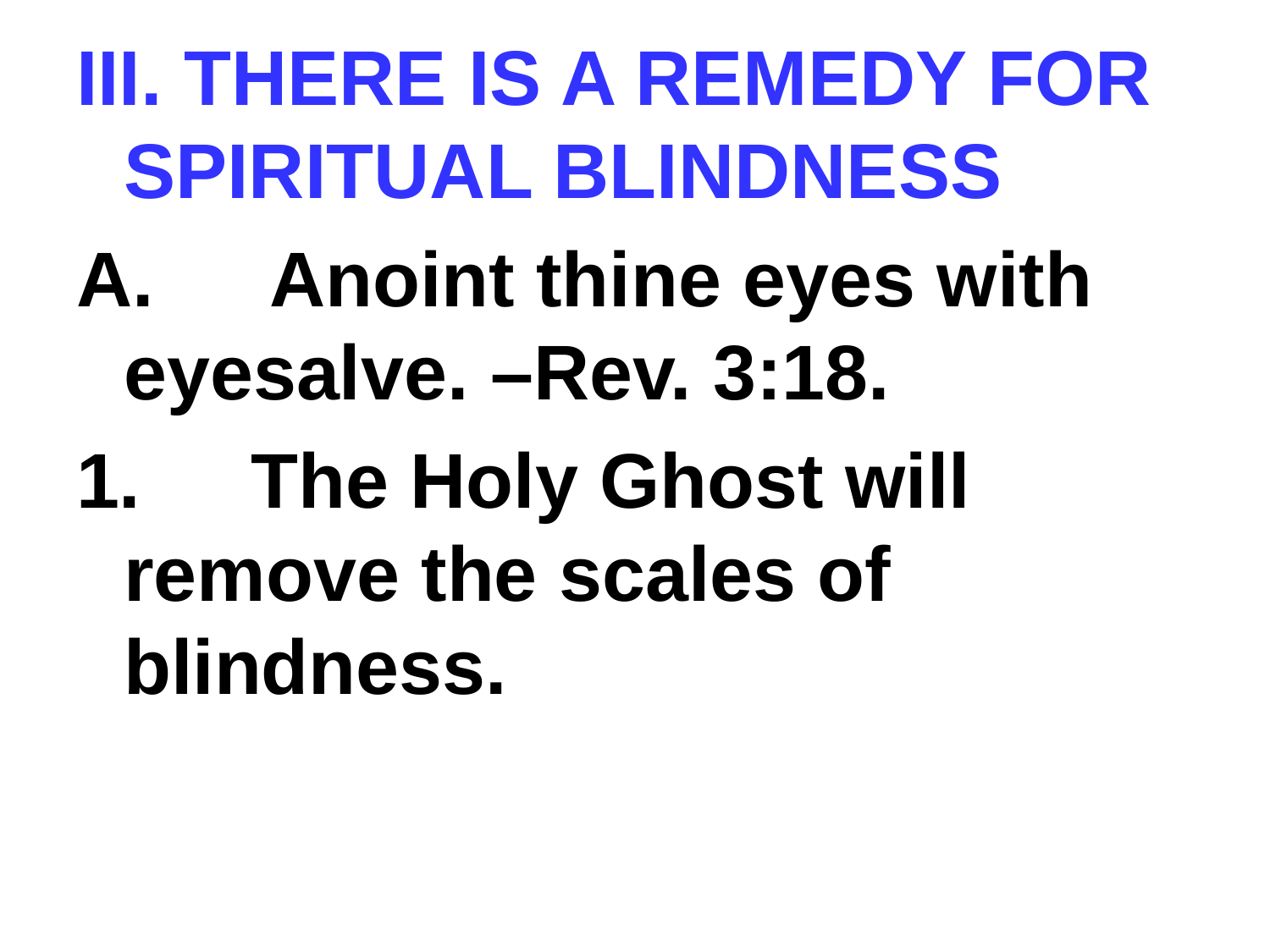

III. THERE IS A REMEDY FOR SPIRITUAL BLINDNESS
A.	 Anoint thine eyes with eyesalve. –Rev. 3:18.
1.	The Holy Ghost will remove the scales of blindness.